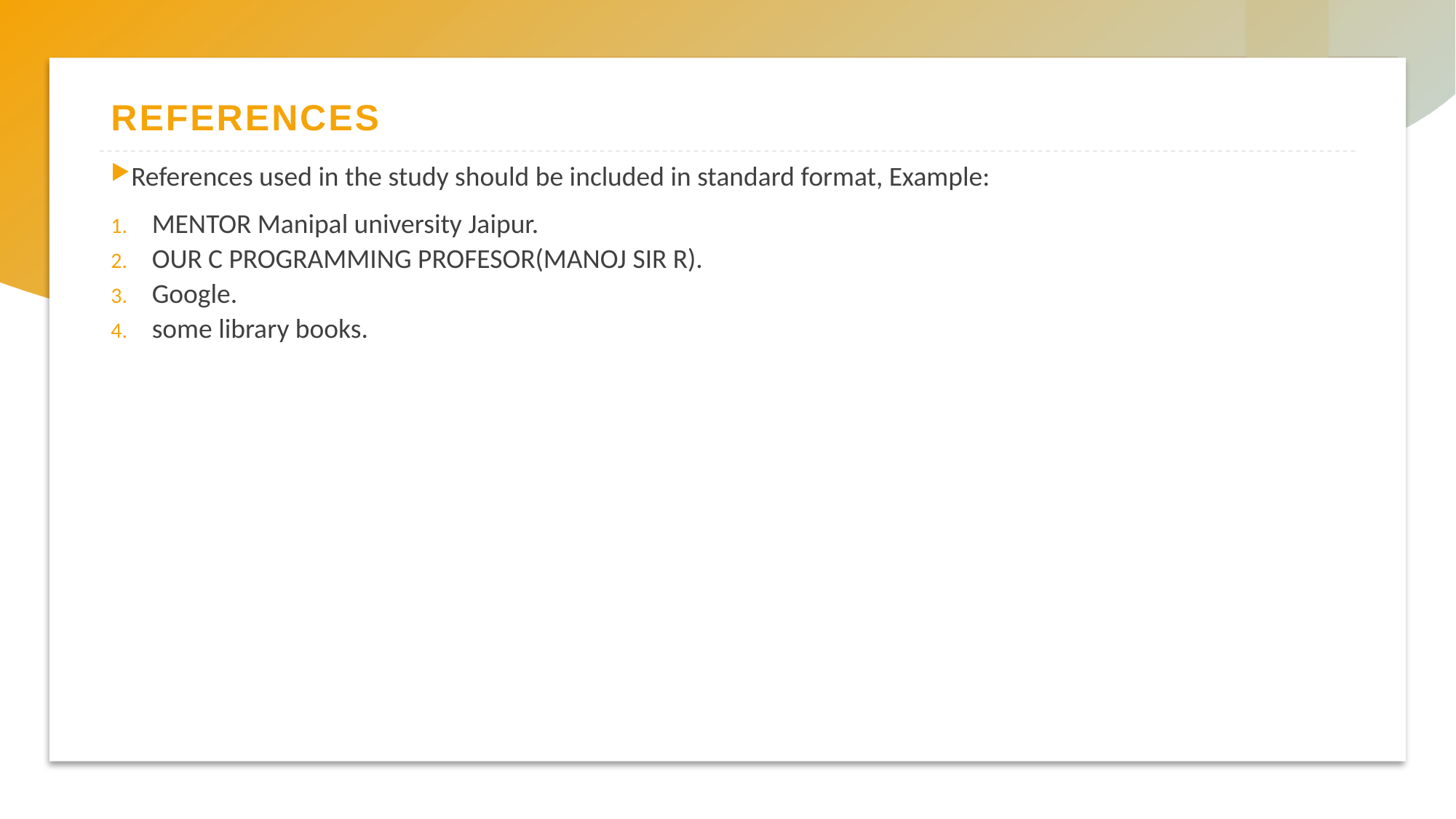

# REFERENCES
References used in the study should be included in standard format, Example:
MENTOR Manipal university Jaipur.
OUR C PROGRAMMING PROFESOR(MANOJ SIR R).
Google.
some library books.